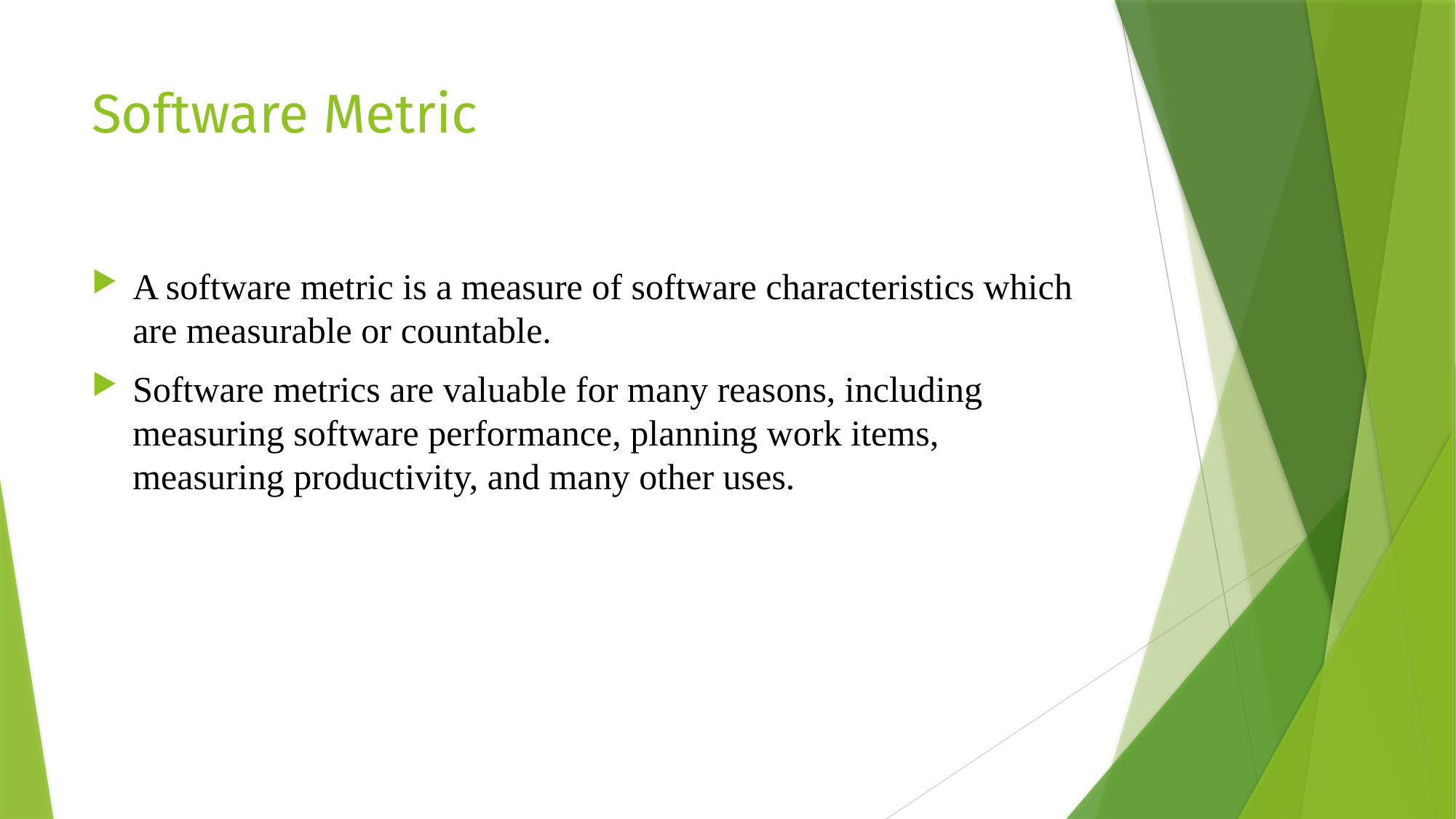

# Software Metric
A software metric is a measure of software characteristics which are measurable or countable.
Software metrics are valuable for many reasons, including measuring software performance, planning work items, measuring productivity, and many other uses.